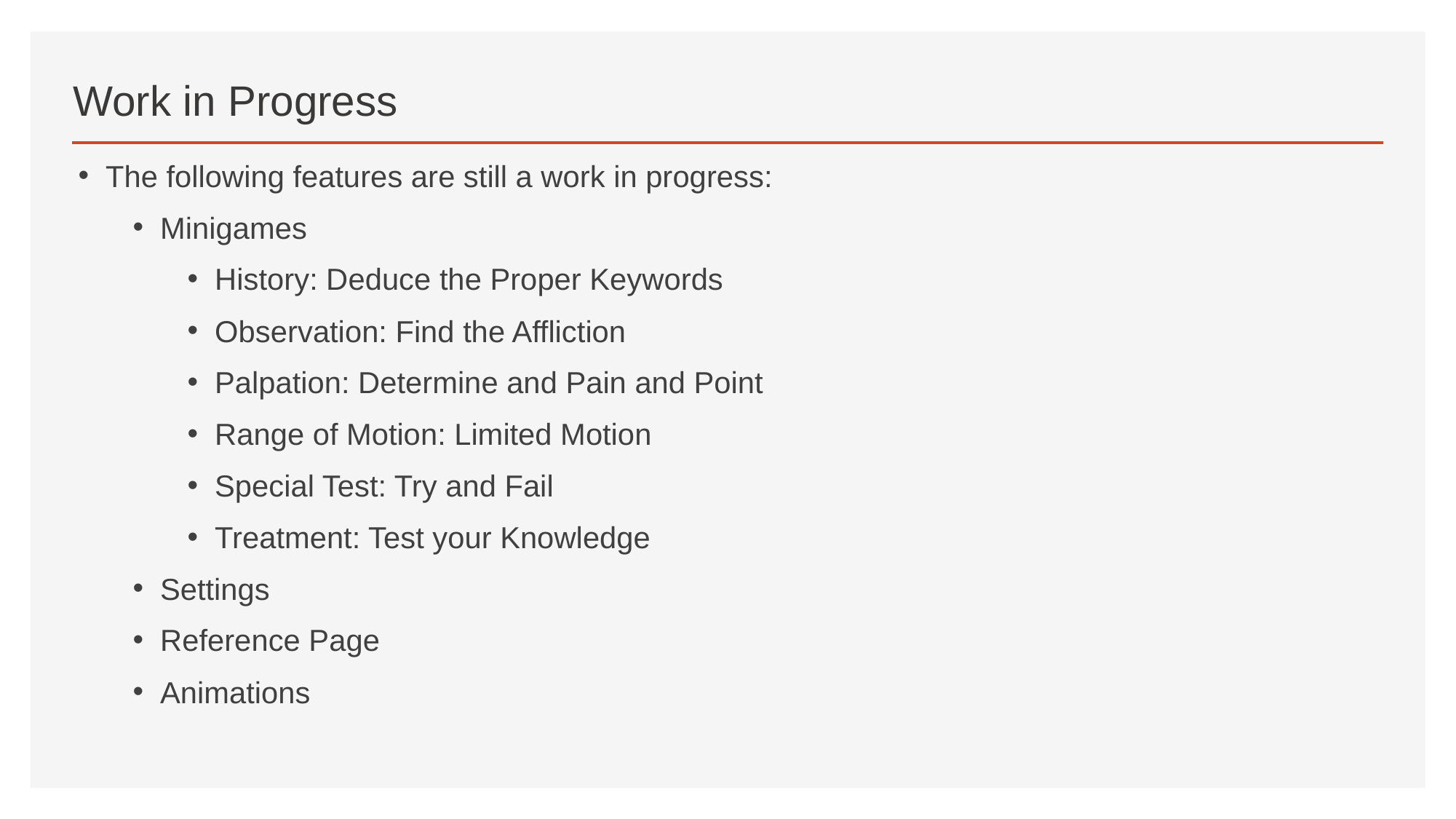

# Work in Progress
The following features are still a work in progress:
Minigames
History: Deduce the Proper Keywords
Observation: Find the Affliction
Palpation: Determine and Pain and Point
Range of Motion: Limited Motion
Special Test: Try and Fail
Treatment: Test your Knowledge
Settings
Reference Page
Animations